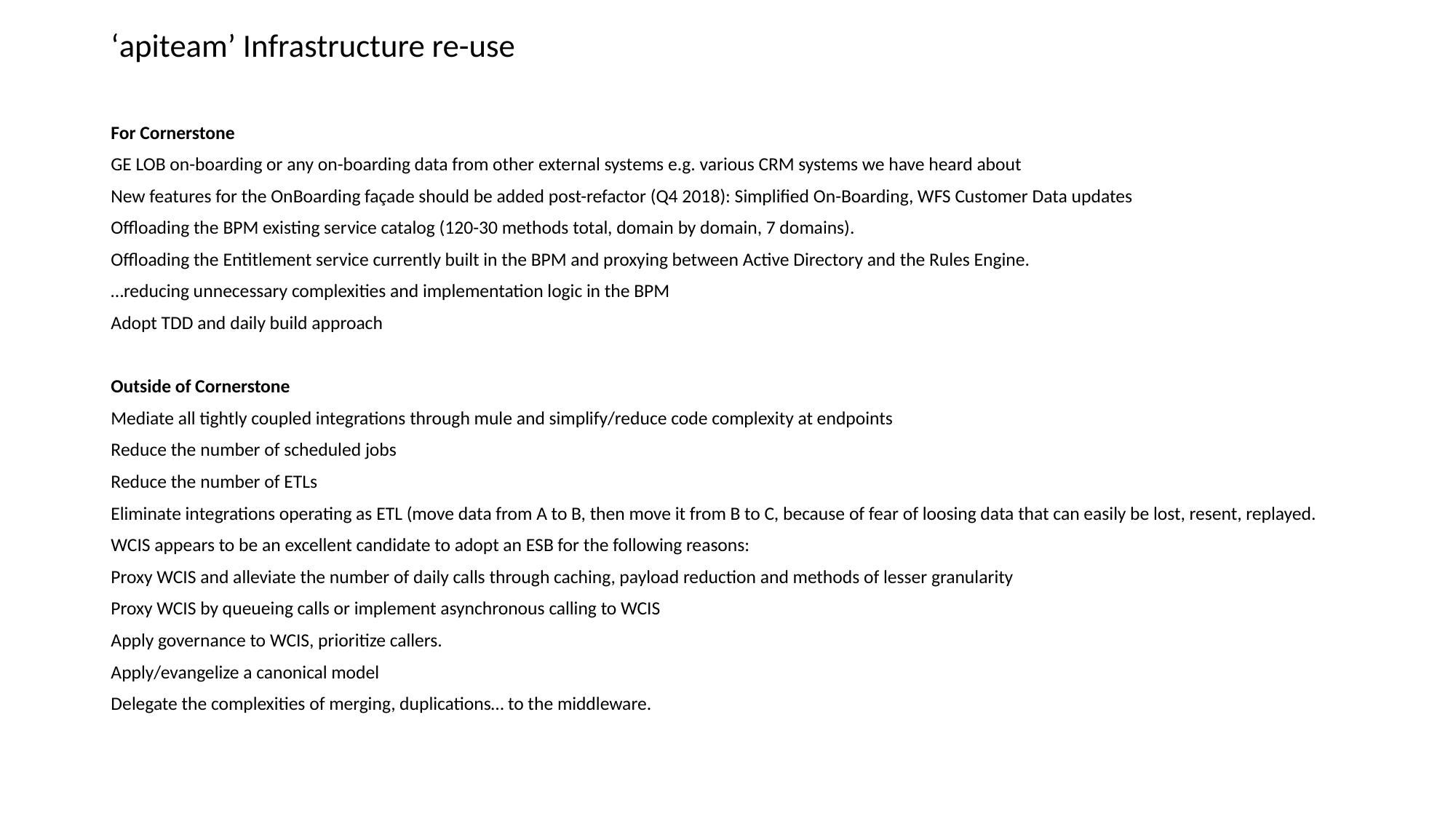

‘apiteam’ Infrastructure re-use

For Cornerstone
GE LOB on-boarding or any on-boarding data from other external systems e.g. various CRM systems we have heard about
New features for the OnBoarding façade should be added post-refactor (Q4 2018): Simplified On-Boarding, WFS Customer Data updates
Offloading the BPM existing service catalog (120-30 methods total, domain by domain, 7 domains).
Offloading the Entitlement service currently built in the BPM and proxying between Active Directory and the Rules Engine.
…reducing unnecessary complexities and implementation logic in the BPM
Adopt TDD and daily build approach

Outside of Cornerstone
Mediate all tightly coupled integrations through mule and simplify/reduce code complexity at endpoints
Reduce the number of scheduled jobs
Reduce the number of ETLs
Eliminate integrations operating as ETL (move data from A to B, then move it from B to C, because of fear of loosing data that can easily be lost, resent, replayed.
WCIS appears to be an excellent candidate to adopt an ESB for the following reasons:
Proxy WCIS and alleviate the number of daily calls through caching, payload reduction and methods of lesser granularity
Proxy WCIS by queueing calls or implement asynchronous calling to WCIS
Apply governance to WCIS, prioritize callers.
Apply/evangelize a canonical model
Delegate the complexities of merging, duplications… to the middleware.